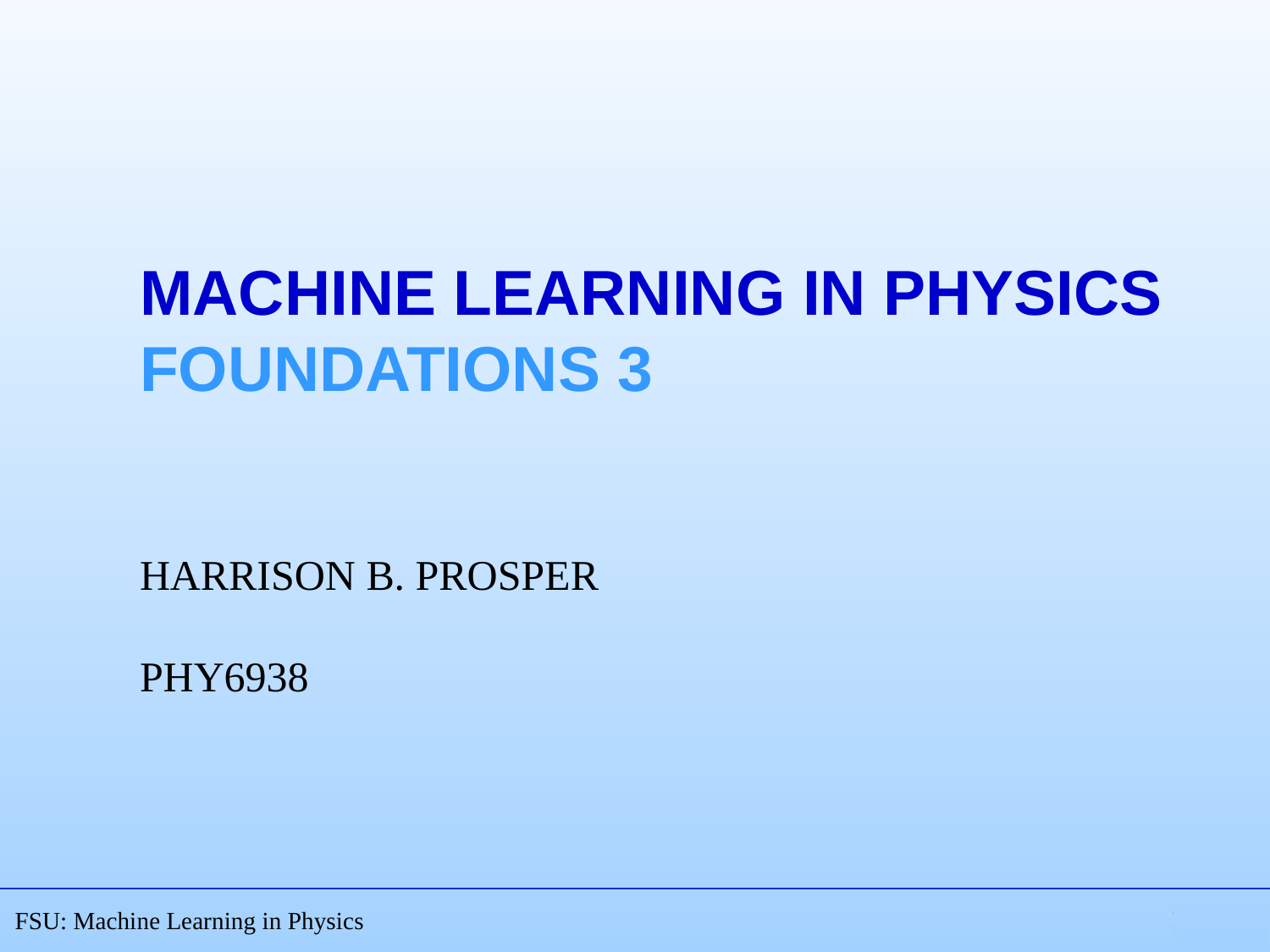

# Machine learning in physics Foundations 3